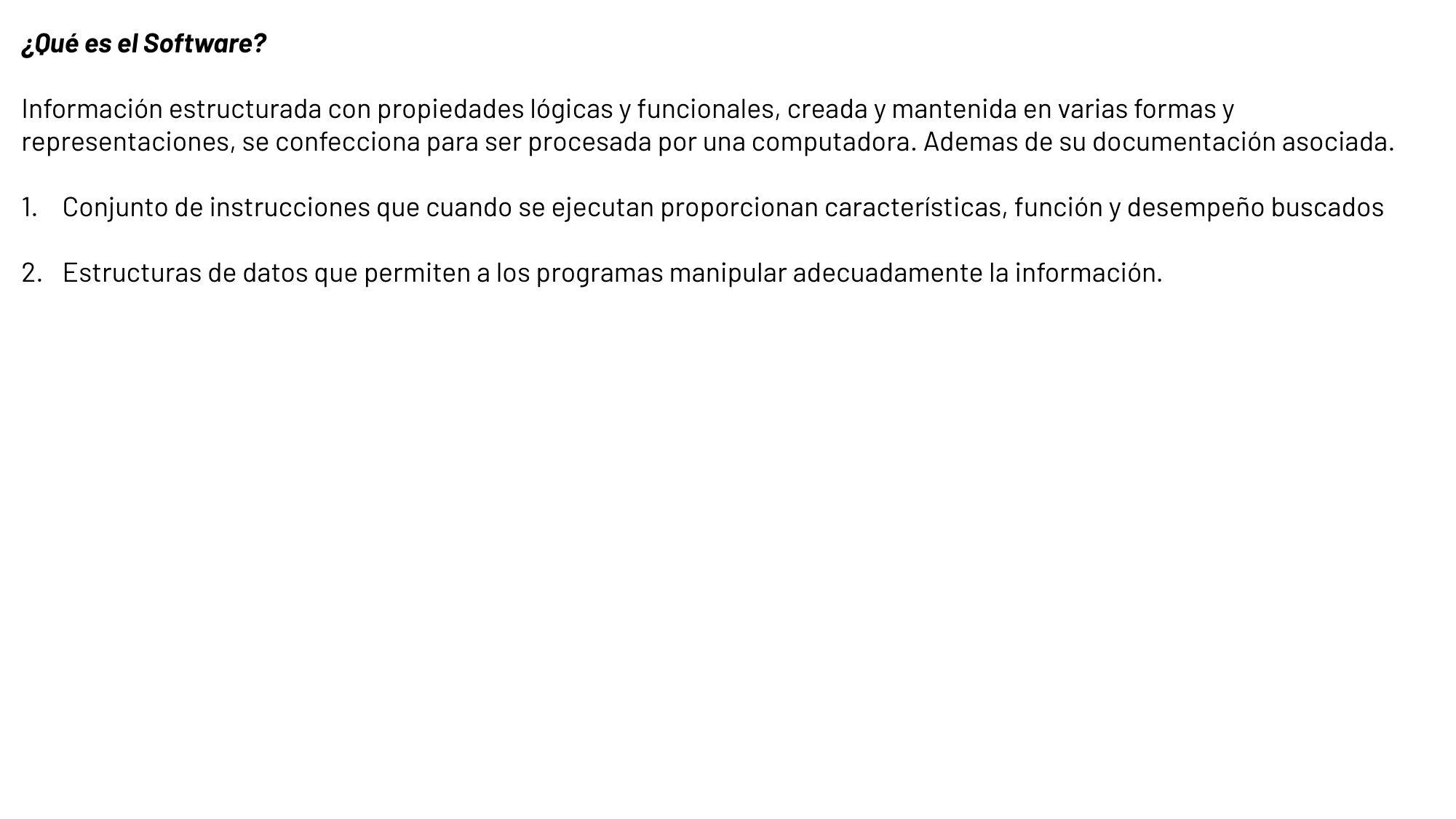

¿Qué es el Software?

Información estructurada con propiedades lógicas y funcionales, creada y mantenida en varias formas y representaciones, se confecciona para ser procesada por una computadora. Ademas de su documentación asociada.

Conjunto de instrucciones que cuando se ejecutan proporcionan características, función y desempeño buscados

Estructuras de datos que permiten a los programas manipular adecuadamente la información.